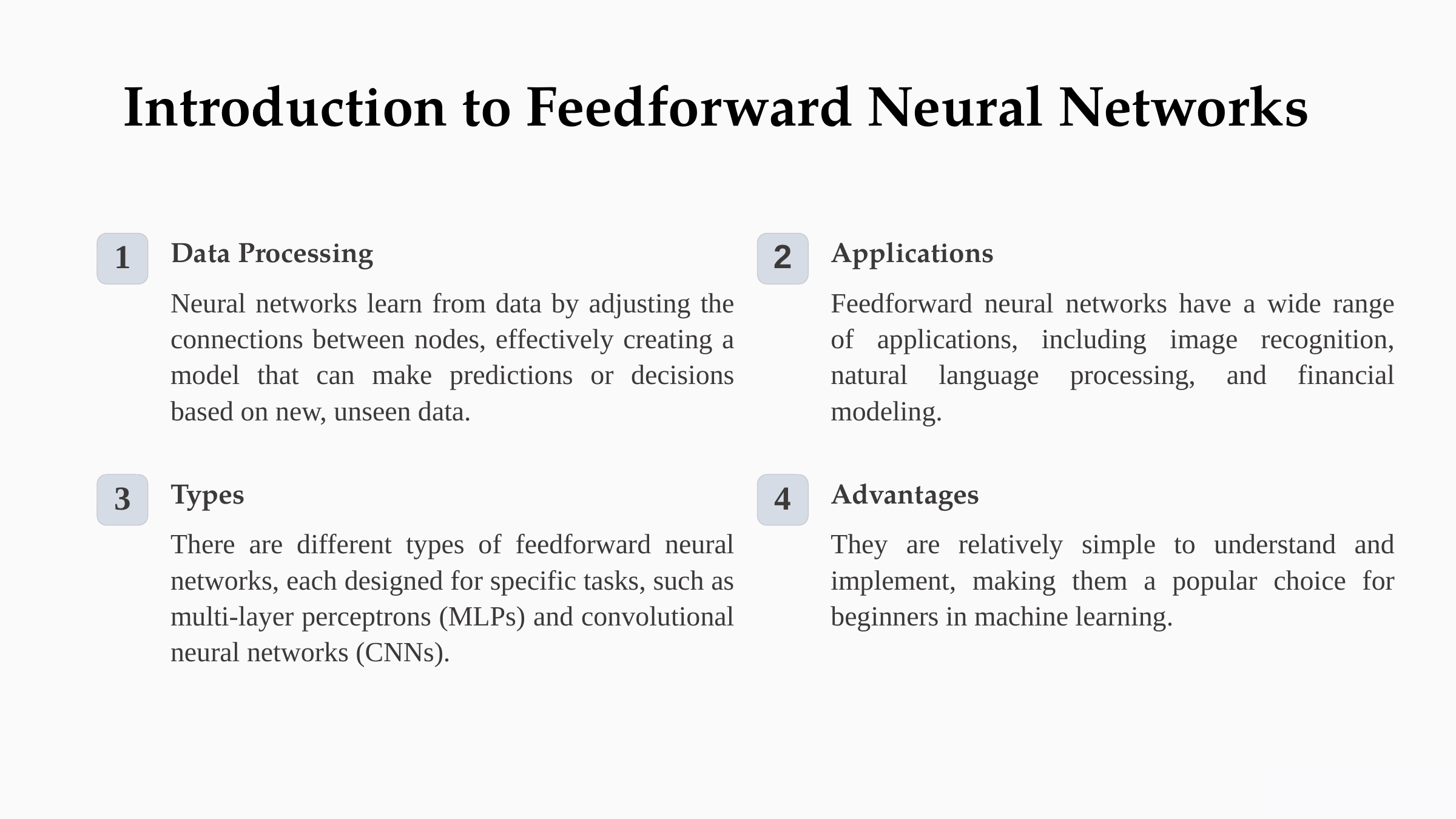

Introduction to Feedforward Neural Networks

Data Processing

Applications
1
2
Neural networks learn from data by adjusting the connections between nodes, effectively creating a model that can make predictions or decisions based on new, unseen data.
Feedforward neural networks have a wide range of applications, including image recognition, natural language processing, and financial modeling.

Types

Advantages
3
4
There are different types of feedforward neural networks, each designed for specific tasks, such as multi-layer perceptrons (MLPs) and convolutional neural networks (CNNs).
They are relatively simple to understand and implement, making them a popular choice for beginners in machine learning.